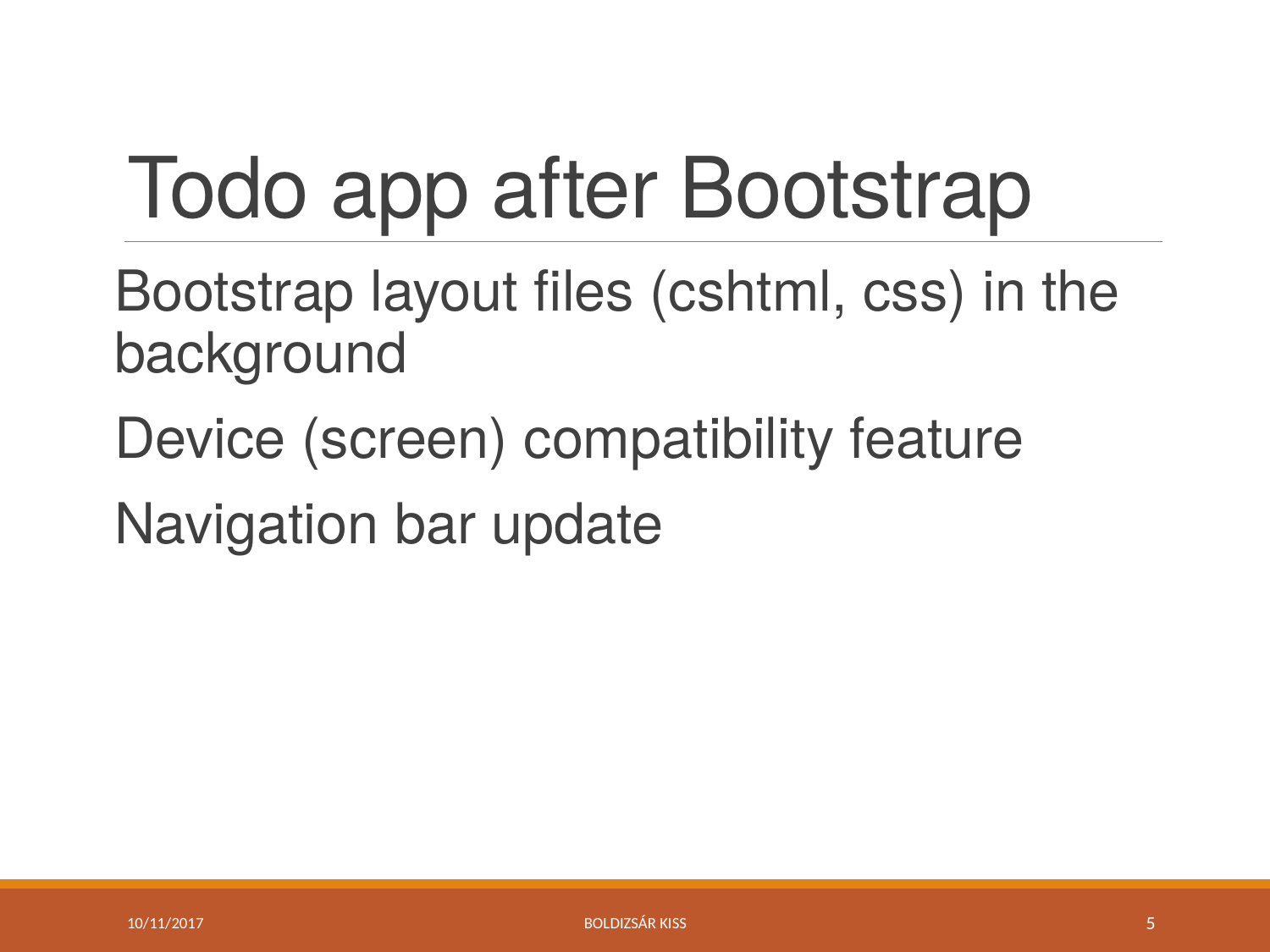

# Todo app after Bootstrap
Bootstrap layout files (cshtml, css) in the background
Device (screen) compatibility feature
Navigation bar update

10/11/2017
Boldizsár Kiss
5